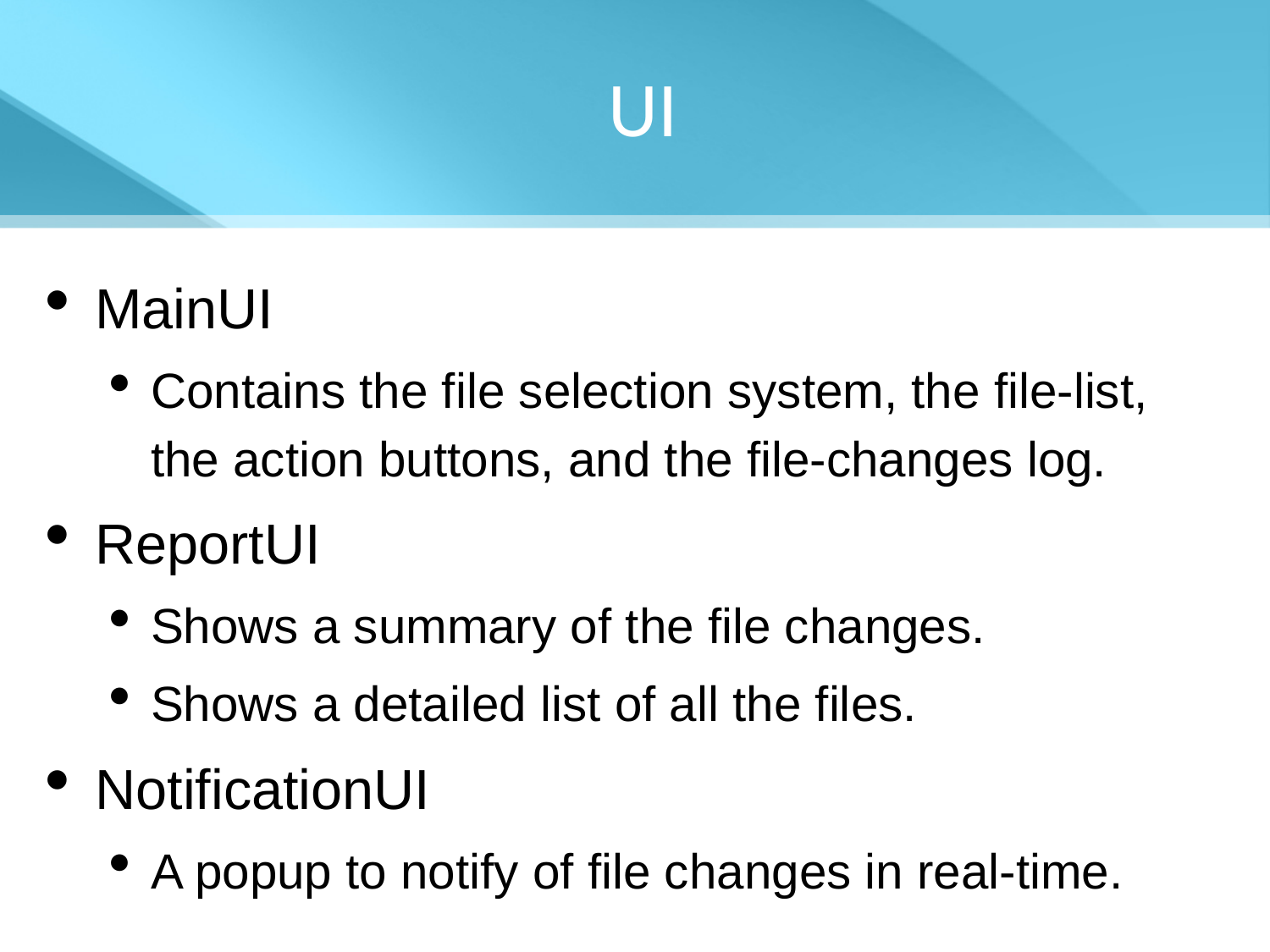

# UI
MainUI
Contains the file selection system, the file-list, the action buttons, and the file-changes log.
ReportUI
Shows a summary of the file changes.
Shows a detailed list of all the files.
NotificationUI
A popup to notify of file changes in real-time.